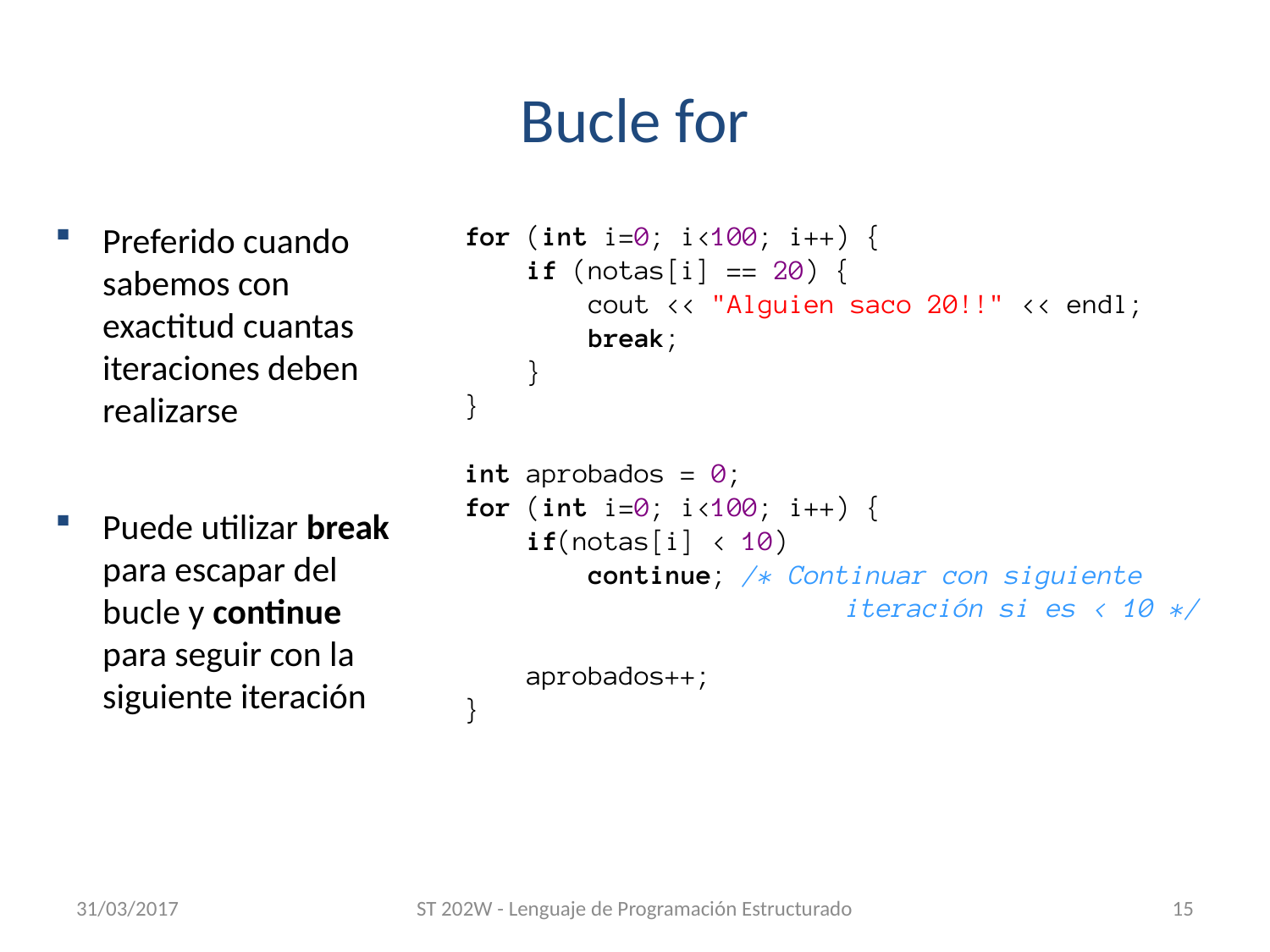

# Bucle for
Preferido cuando sabemos con exactitud cuantas iteraciones deben realizarse

Puede utilizar break para escapar del bucle y continue para seguir con la siguiente iteración
for (int i=0; i<100; i++) {
    if (notas[i] == 20) {
        cout << "Alguien saco 20!!" << endl;
        break;
    }
}

int aprobados = 0;
for (int i=0; i<100; i++) {
    if(notas[i] < 10)
        continue; /* Continuar con siguiente 				iteración si es < 10 */

    aprobados++;
}
31/03/2017
ST 202W - Lenguaje de Programación Estructurado
15